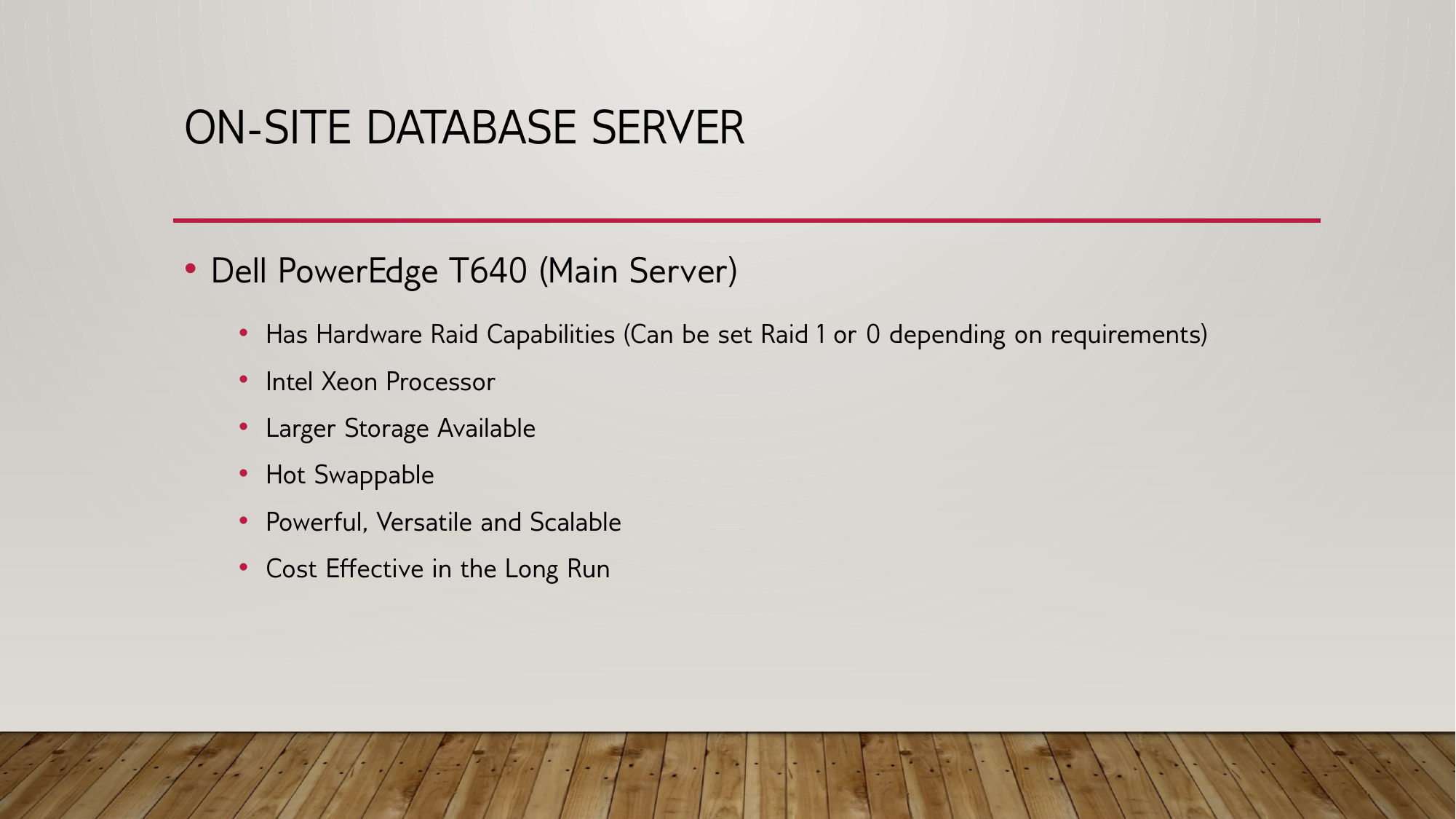

# On-site Database Server
Dell PowerEdge T640 (Main Server)
Has Hardware Raid Capabilities (Can be set Raid 1 or 0 depending on requirements)
Intel Xeon Processor
Larger Storage Available
Hot Swappable
Powerful, Versatile and Scalable
Cost Effective in the Long Run